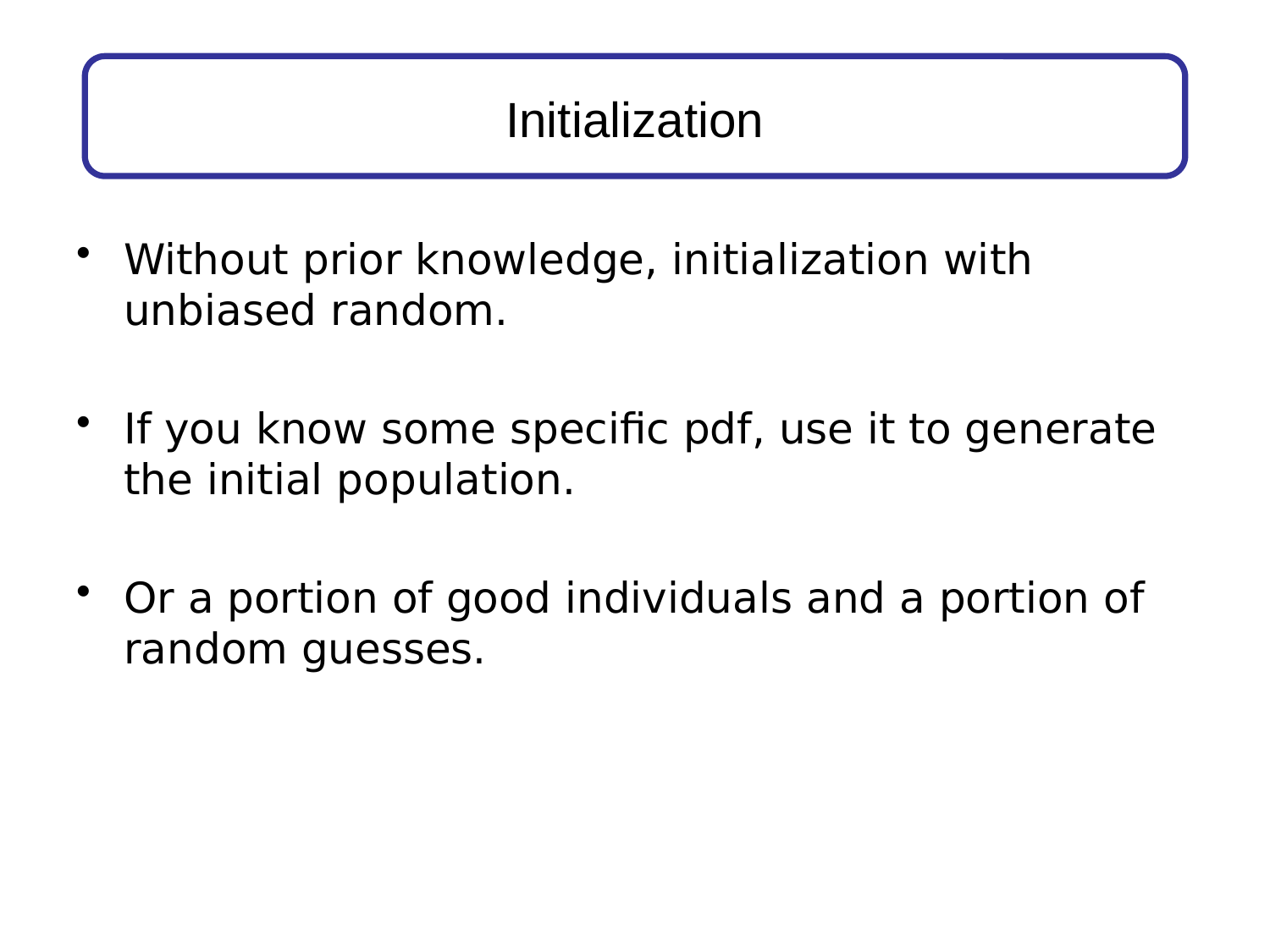

# Initialization
Without prior knowledge, initialization with unbiased random.

If you know some specific pdf, use it to generate the initial population.

Or a portion of good individuals and a portion of random guesses.